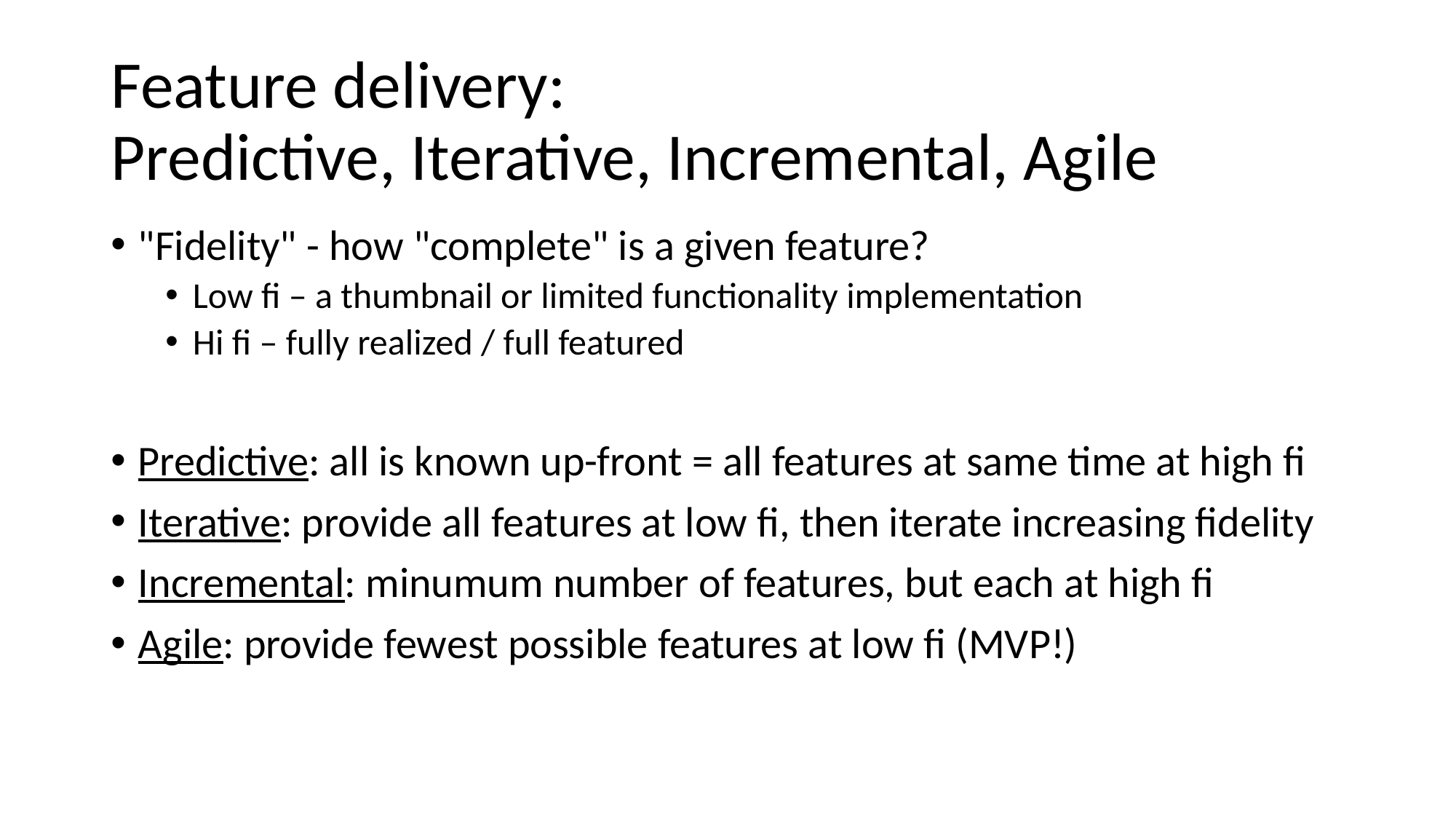

# Feature delivery: Predictive, Iterative, Incremental, Agile
"Fidelity" - how "complete" is a given feature?
Low fi – a thumbnail or limited functionality implementation
Hi fi – fully realized / full featured

Predictive: all is known up-front = all features at same time at high fi
Iterative: provide all features at low fi, then iterate increasing fidelity
Incremental: minumum number of features, but each at high fi
Agile: provide fewest possible features at low fi (MVP!)